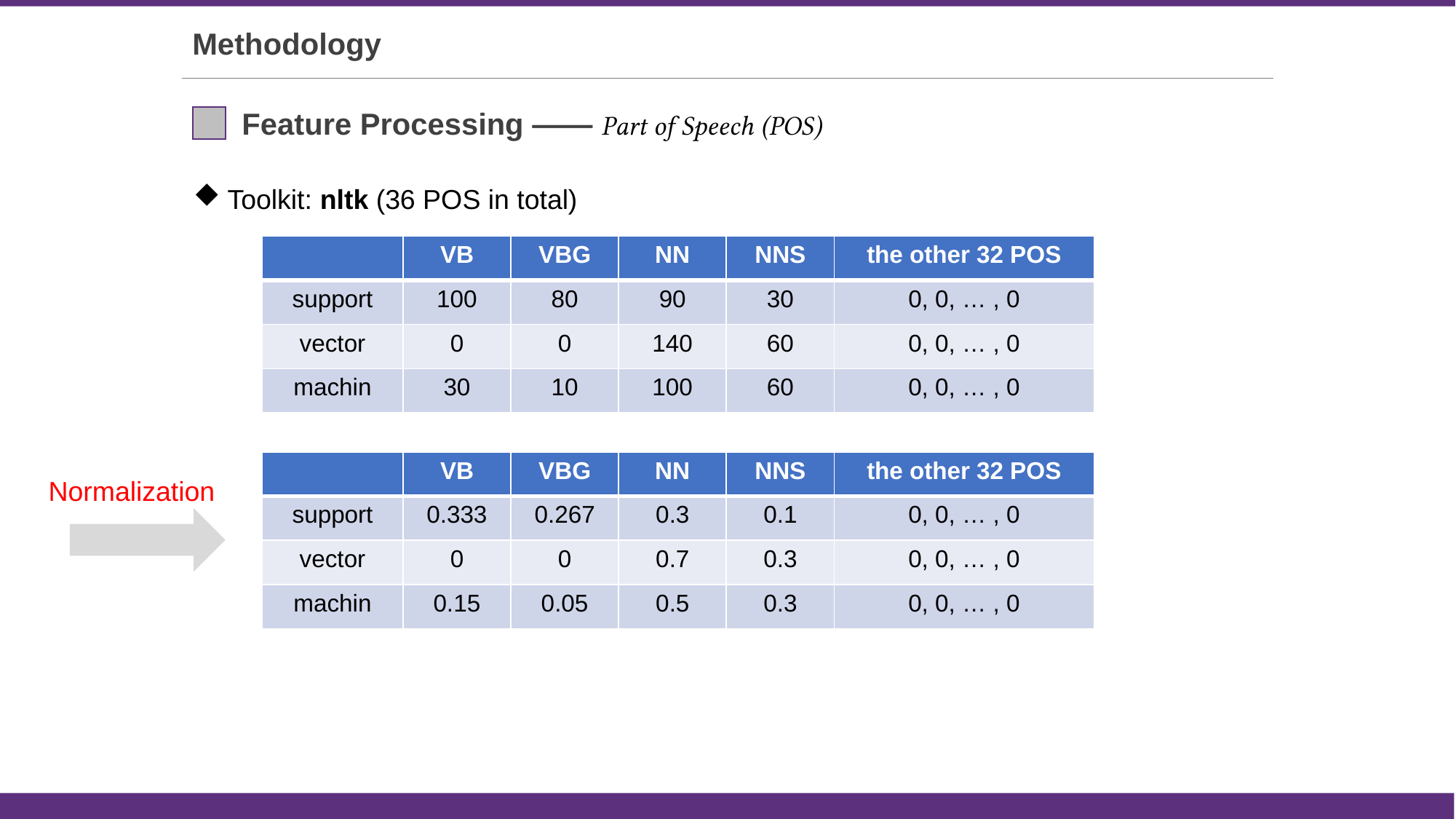

Methodology
Feature Processing —— Part of Speech (POS)

Toolkit: nltk (36 POS in total)
|  | VB | VBG | NN | NNS | the other 32 POS |
| --- | --- | --- | --- | --- | --- |
| support | 100 | 80 | 90 | 30 | 0, 0, … , 0 |
| vector | 0 | 0 | 140 | 60 | 0, 0, … , 0 |
| machin | 30 | 10 | 100 | 60 | 0, 0, … , 0 |
|  | VB | VBG | NN | NNS | the other 32 POS |
| --- | --- | --- | --- | --- | --- |
| support | 0.333 | 0.267 | 0.3 | 0.1 | 0, 0, … , 0 |
| vector | 0 | 0 | 0.7 | 0.3 | 0, 0, … , 0 |
| machin | 0.15 | 0.05 | 0.5 | 0.3 | 0, 0, … , 0 |
Normalization